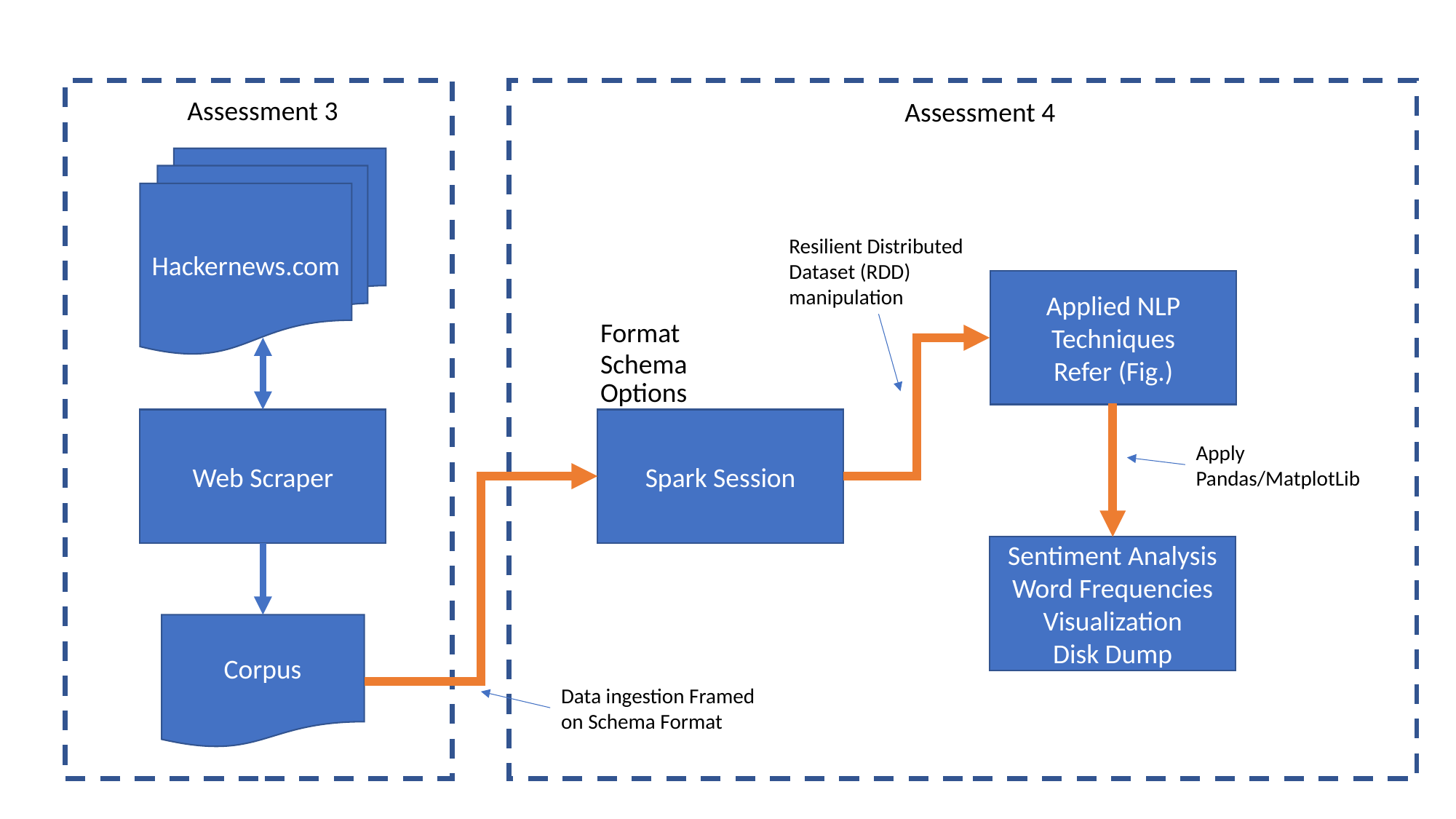

Assessment 3
Assessment 4
Hackernews.com
Resilient Distributed
Dataset (RDD)
manipulation
Applied NLP Techniques
Refer (Fig.)
Format
Schema
Options
Spark Session
Web Scraper
Apply
Pandas/MatplotLib
Sentiment Analysis
Word Frequencies
Visualization
Disk Dump
Corpus
Data ingestion Framed
on Schema Format